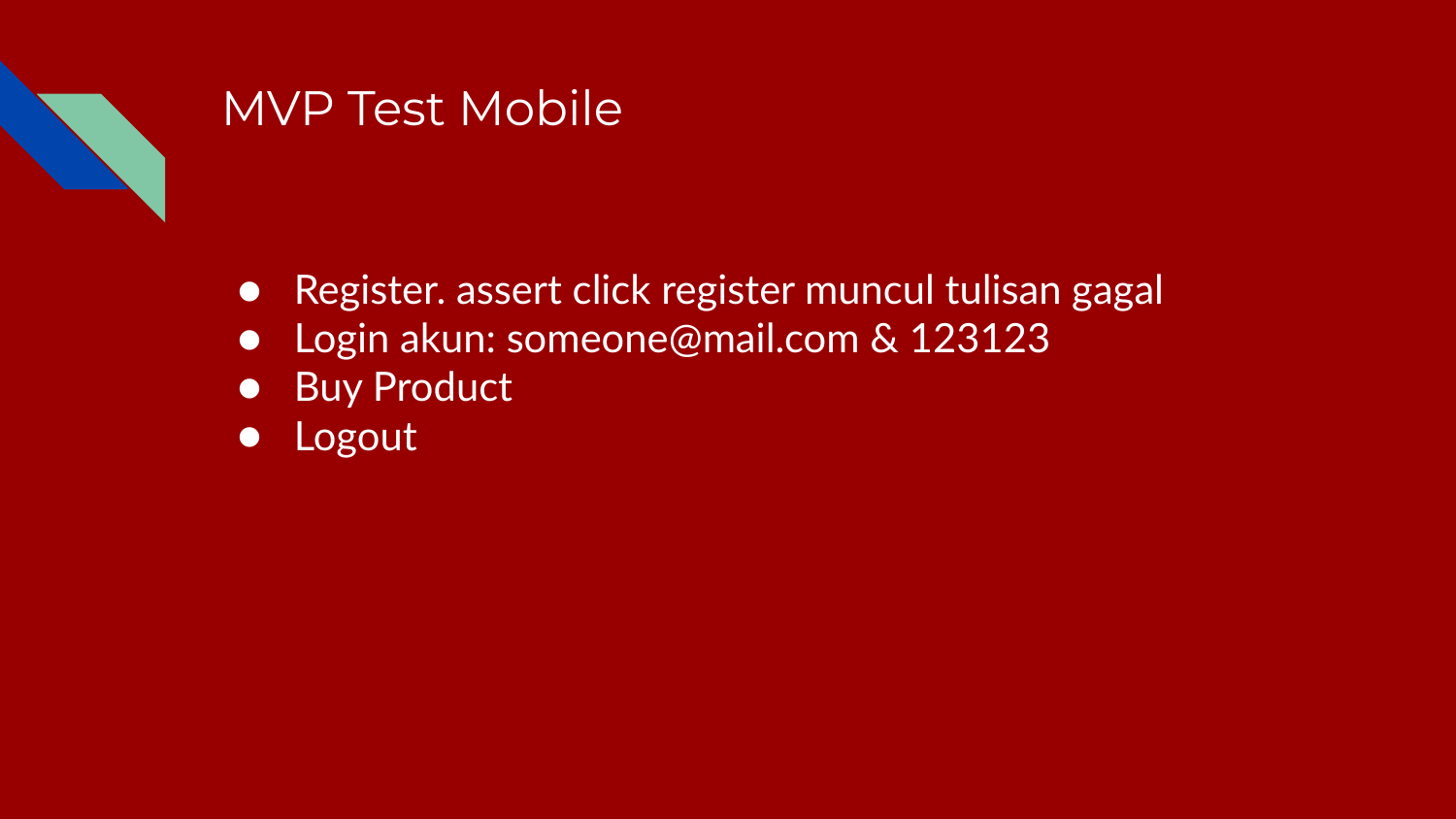

# MVP Test Mobile
Register. assert click register muncul tulisan gagal
Login akun: someone@mail.com & 123123
Buy Product
Logout